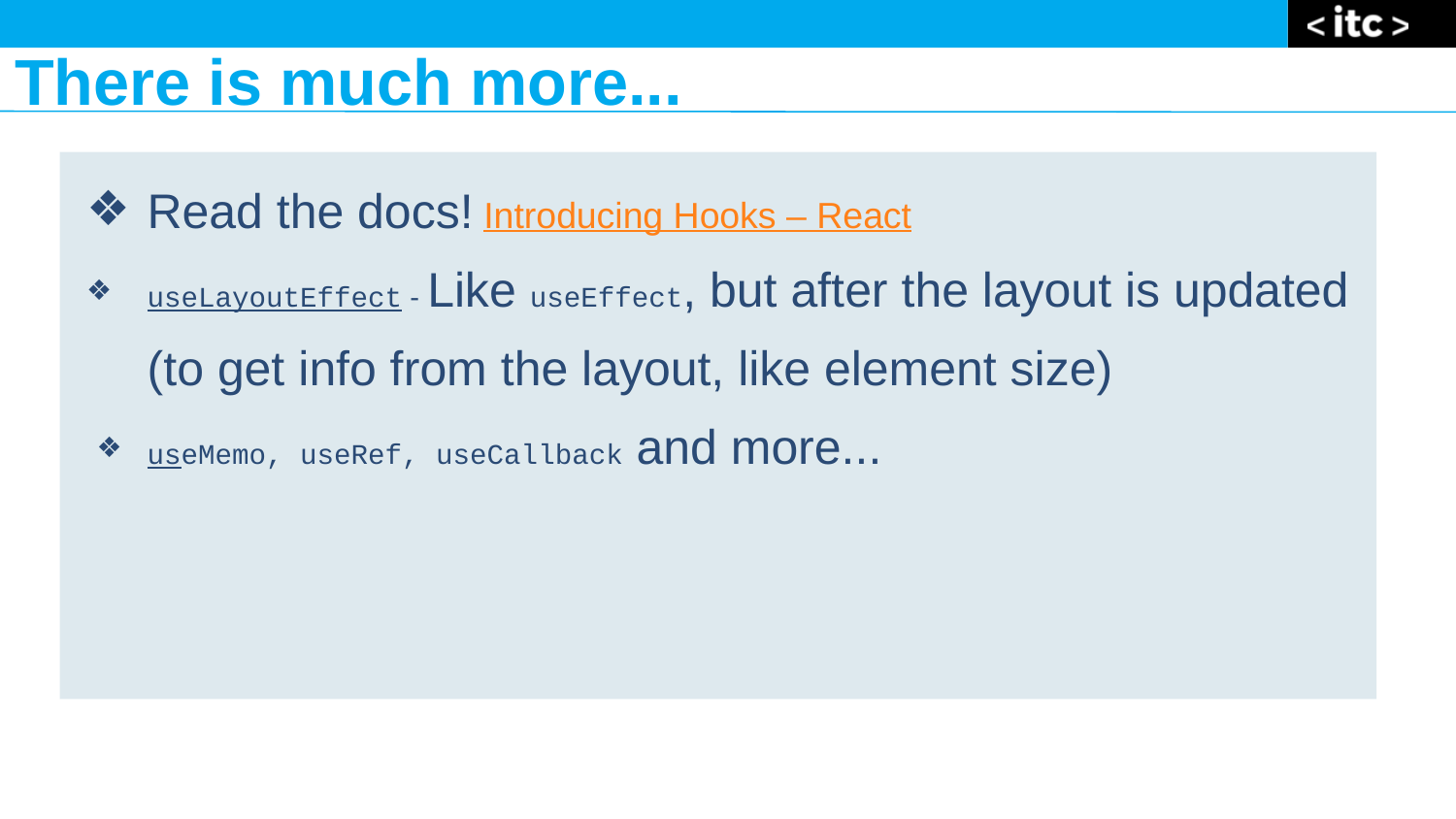

There is much more...
Read the docs! Introducing Hooks – React
useLayoutEffect - Like useEffect, but after the layout is updated (to get info from the layout, like element size)
useMemo, useRef, useCallback and more...